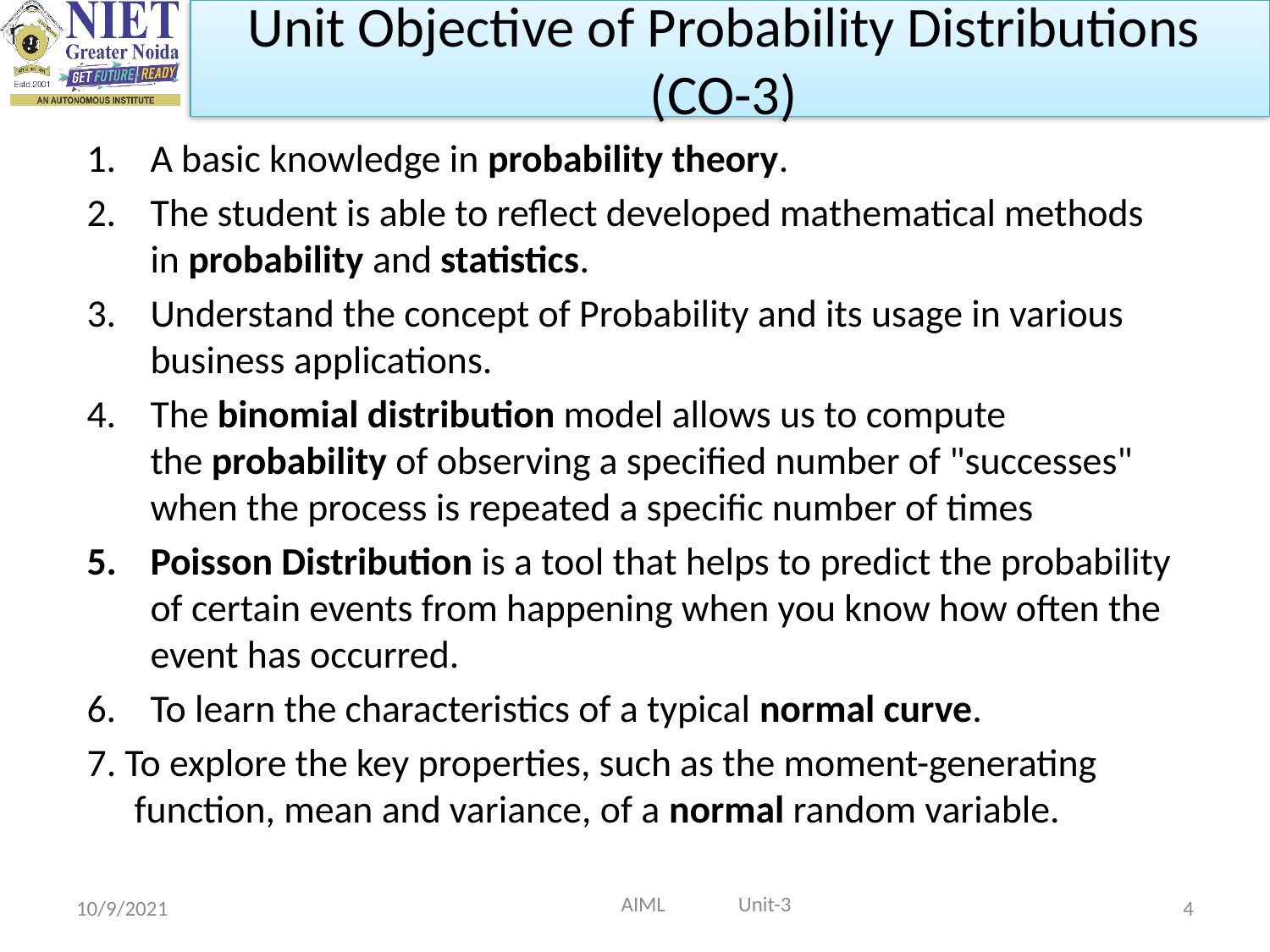

Unit Objective of Probability Distributions  (CO-3)
A basic knowledge in probability theory.
The student is able to reflect developed mathematical methods in probability and statistics.
Understand the concept of Probability and its usage in various business applications.
The binomial distribution model allows us to compute the probability of observing a specified number of "successes" when the process is repeated a specific number of times
Poisson Distribution is a tool that helps to predict the probability of certain events from happening when you know how often the event has occurred.
To learn the characteristics of a typical normal curve.
7. To explore the key properties, such as the moment-generating function, mean and variance, of a normal random variable.

            AIML               Unit-3
10/9/2021
4